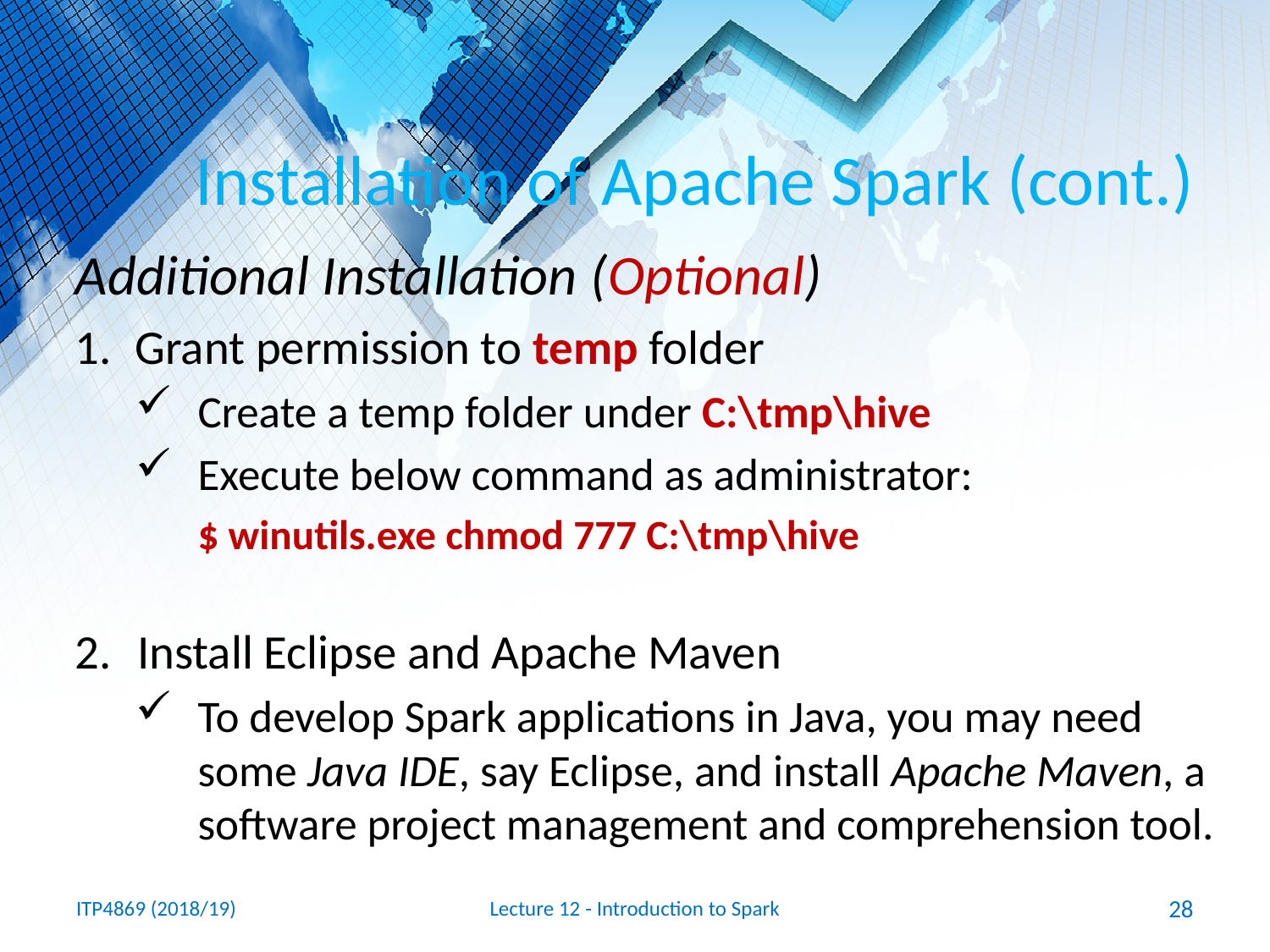

# Installation of Apache Spark (cont.)
Additional Installation (Optional)
Grant permission to temp folder
Create a temp folder under C:\tmp\hive
Execute below command as administrator:
$ winutils.exe chmod 777 C:\tmp\hive

Install Eclipse and Apache Maven
To develop Spark applications in Java, you may need some Java IDE, say Eclipse, and install Apache Maven, a software project management and comprehension tool.
ITP4869 (2018/19)
Lecture 12 - Introduction to Spark
28